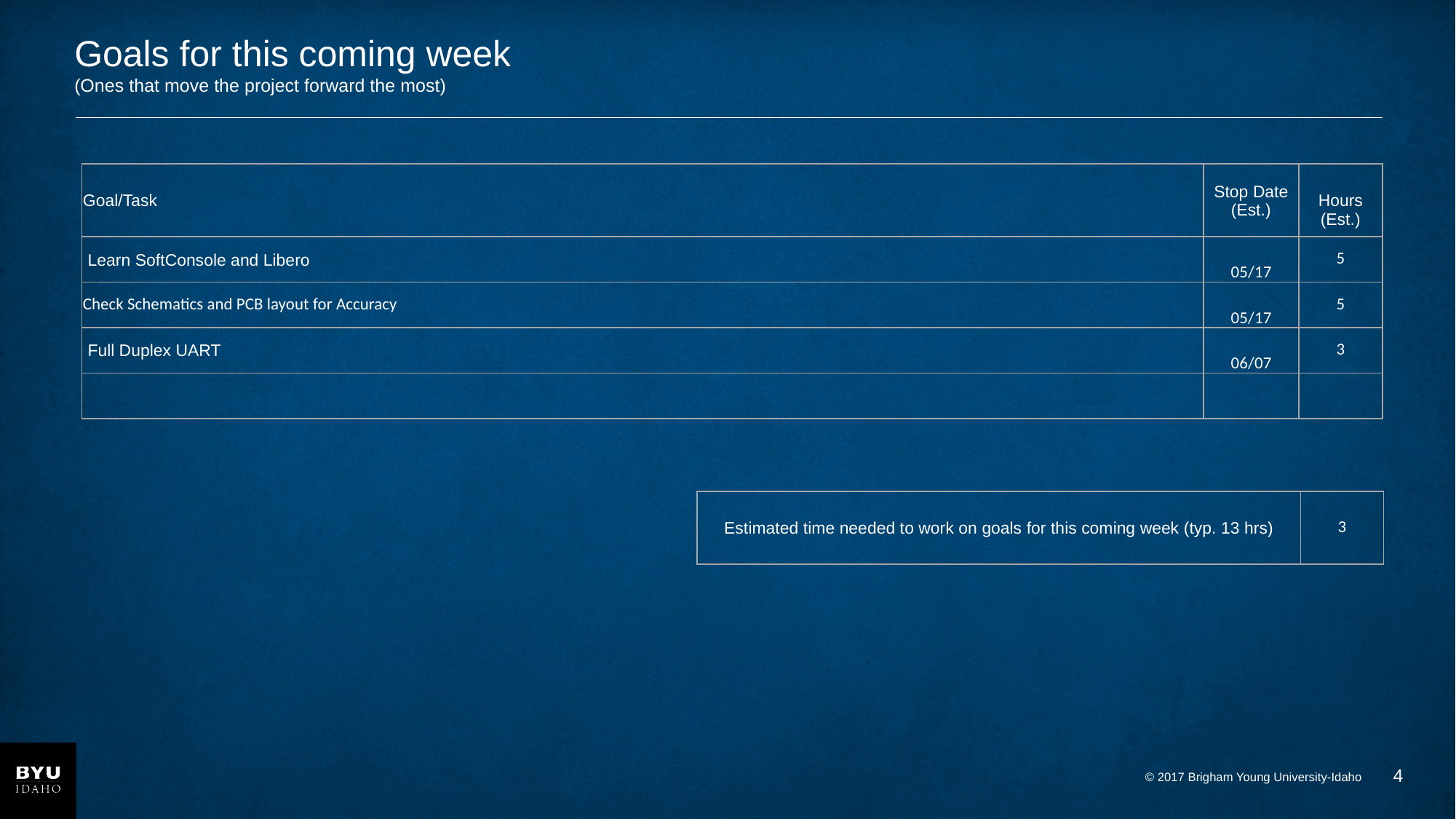

# Goals for this coming week (Ones that move the project forward the most)
| Goal/Task | Stop Date (Est.) | Hours (Est.) |
| --- | --- | --- |
| Learn SoftConsole and Libero | 05/17 | 5 |
| Check Schematics and PCB layout for Accuracy | 05/17 | 5 |
| Full Duplex UART | 06/07 | 3 |
|  |  |  |
| Estimated time needed to work on goals for this coming week (typ. 13 hrs) | 3 |
| --- | --- |